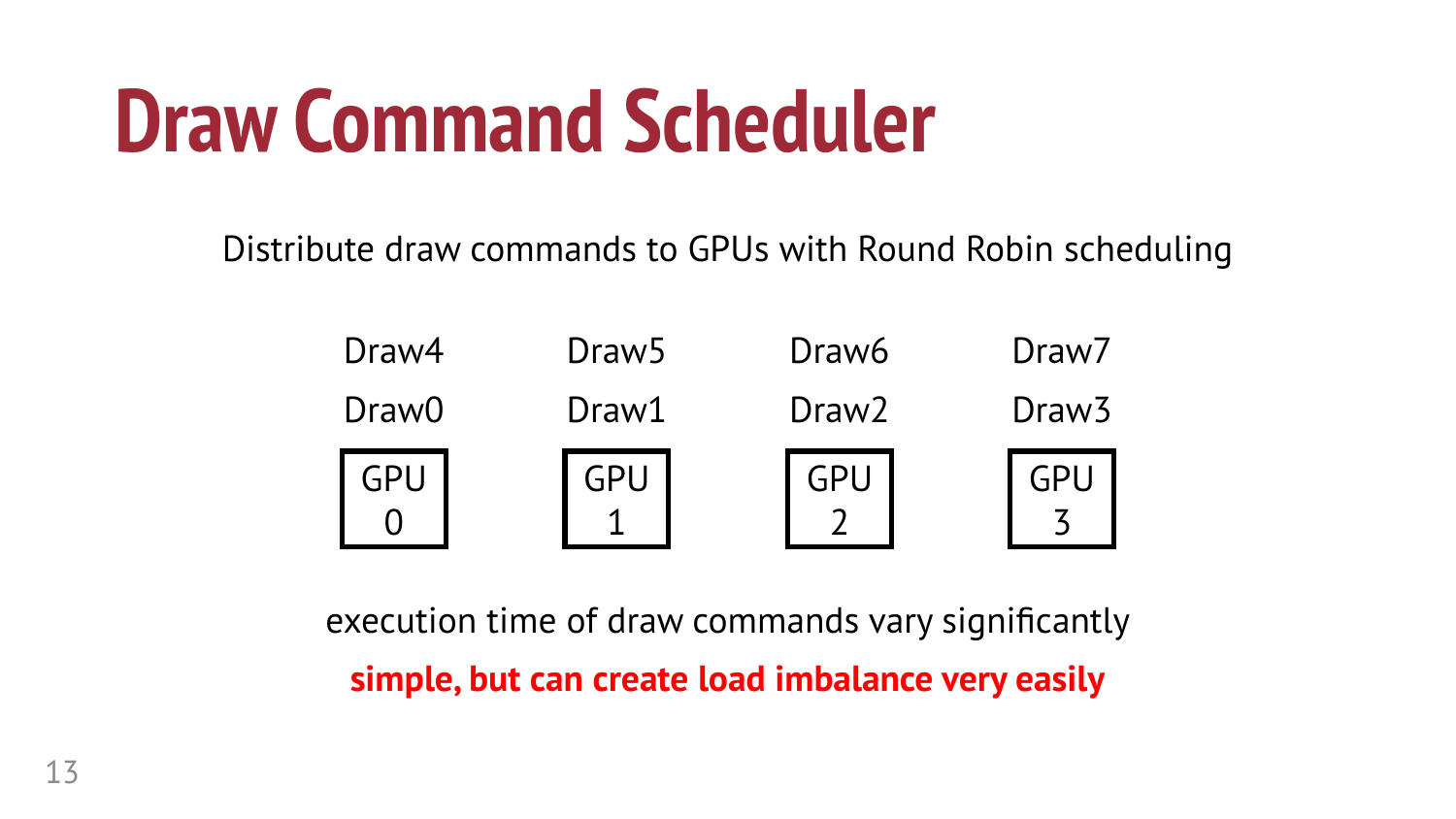

# Draw Command Scheduler
Distribute draw commands to GPUs with Round Robin scheduling
Draw4
Draw5
Draw6
Draw7
Draw0
Draw1
Draw2
Draw3
GPU2
GPU3
GPU0
GPU1
execution time of draw commands vary significantly
simple, but can create load imbalance very easily